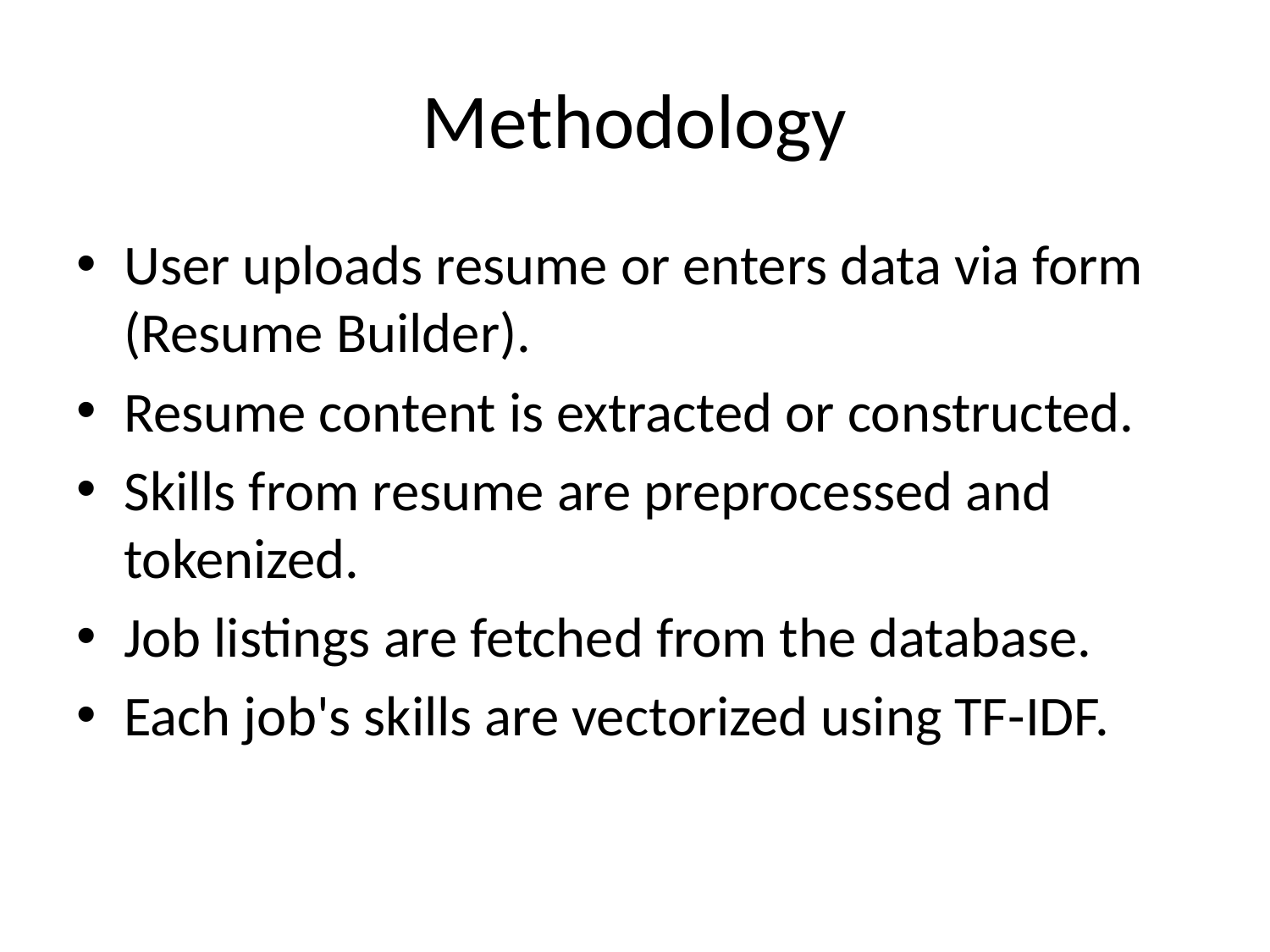

# Methodology
User uploads resume or enters data via form (Resume Builder).
Resume content is extracted or constructed.
Skills from resume are preprocessed and tokenized.
Job listings are fetched from the database.
Each job's skills are vectorized using TF-IDF.